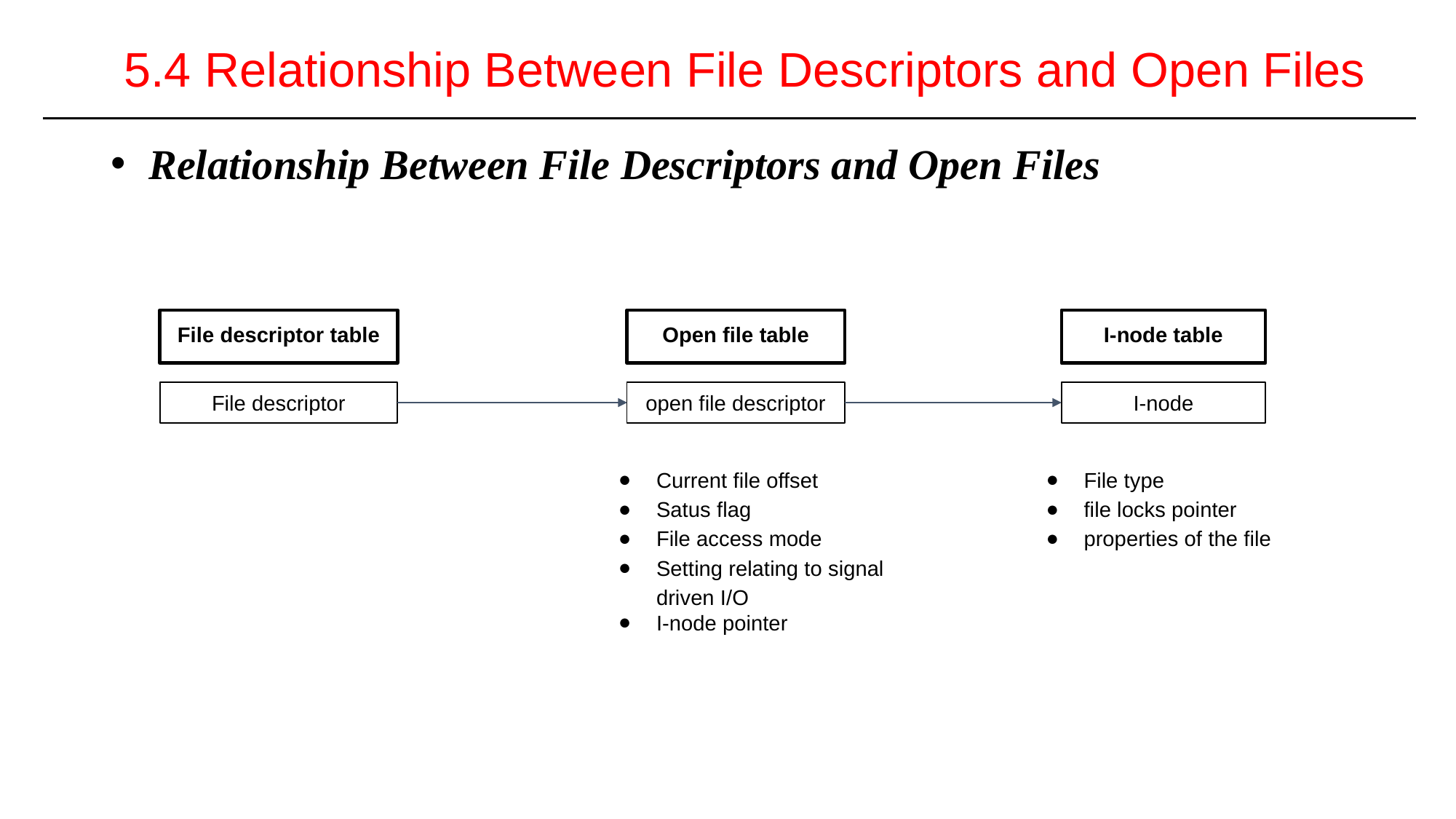

# 5.4 Relationship Between File Descriptors and Open Files
 Relationship Between File Descriptors and Open Files
File descriptor table
Open file table
I-node table
File descriptor
open file descriptor
I-node
Current file offset
Satus flag
File access mode
Setting relating to signal driven I/O
I-node pointer
File type
file locks pointer
properties of the file